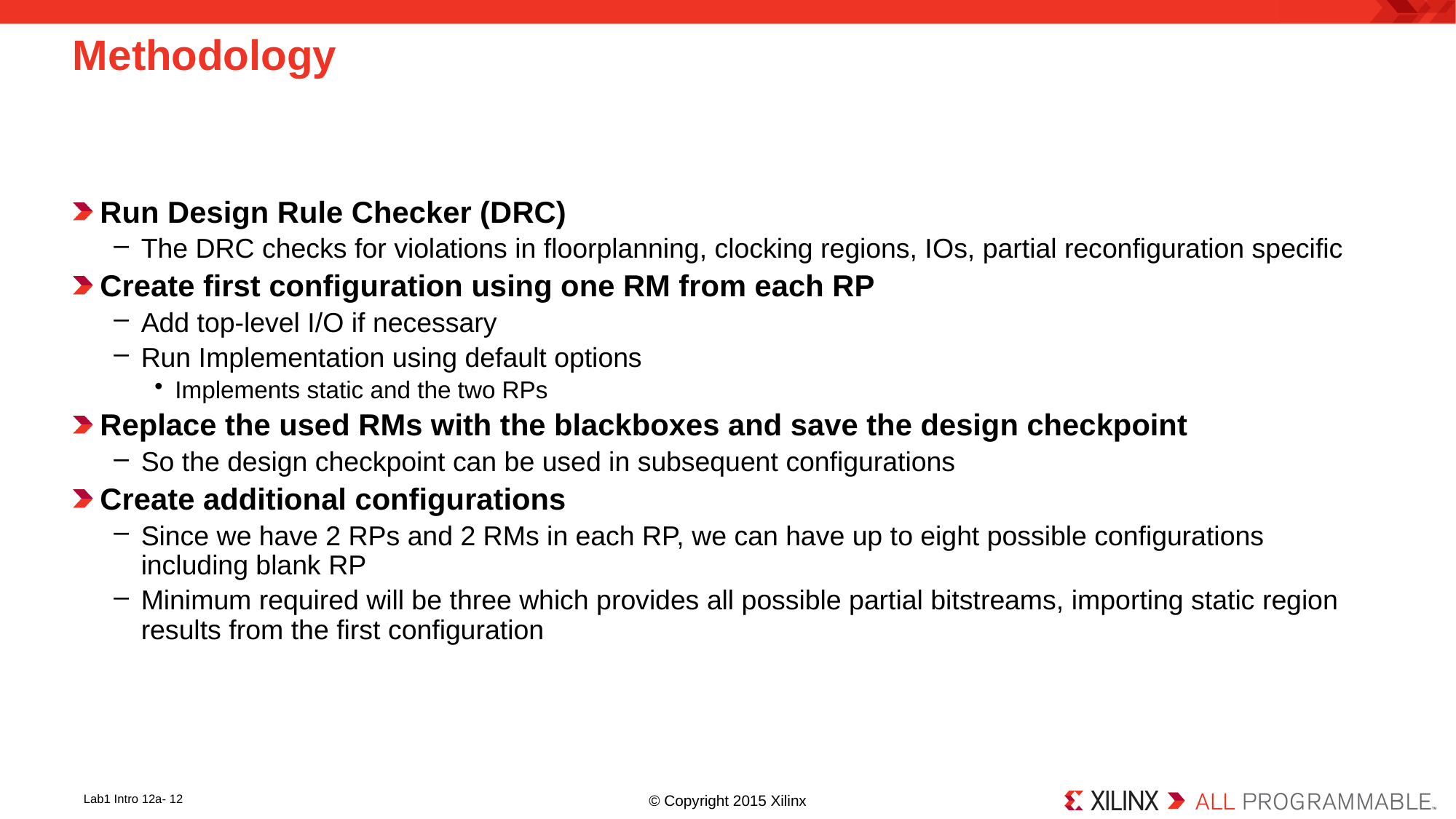

# Methodology
Run Design Rule Checker (DRC)
The DRC checks for violations in floorplanning, clocking regions, IOs, partial reconfiguration specific
Create first configuration using one RM from each RP
Add top-level I/O if necessary
Run Implementation using default options
Implements static and the two RPs
Replace the used RMs with the blackboxes and save the design checkpoint
So the design checkpoint can be used in subsequent configurations
Create additional configurations
Since we have 2 RPs and 2 RMs in each RP, we can have up to eight possible configurations including blank RP
Minimum required will be three which provides all possible partial bitstreams, importing static region results from the first configuration
Lab1 Intro 12a- 12
© Copyright 2015 Xilinx